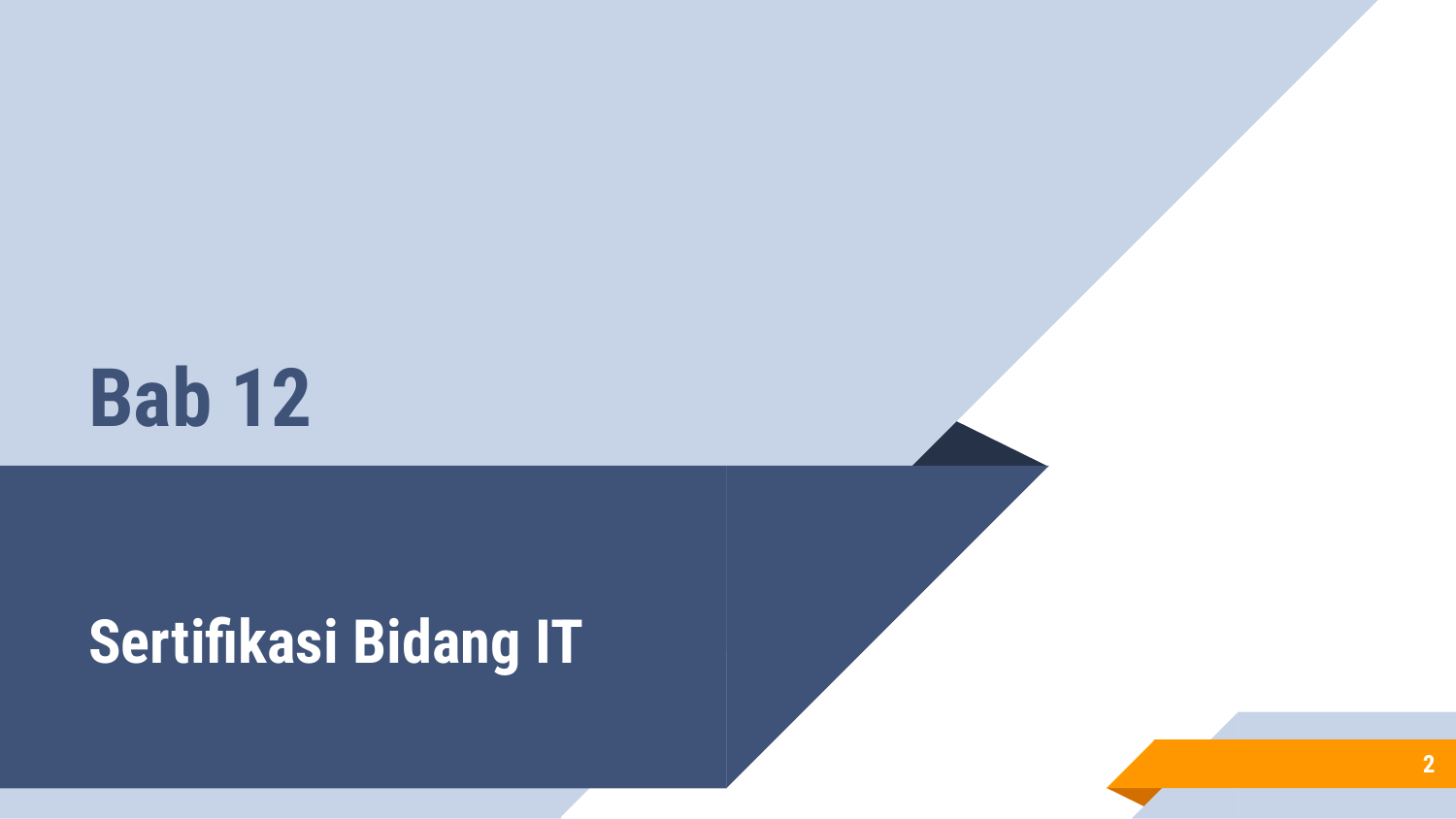

Bab 12
# Sertifikasi Bidang IT

2